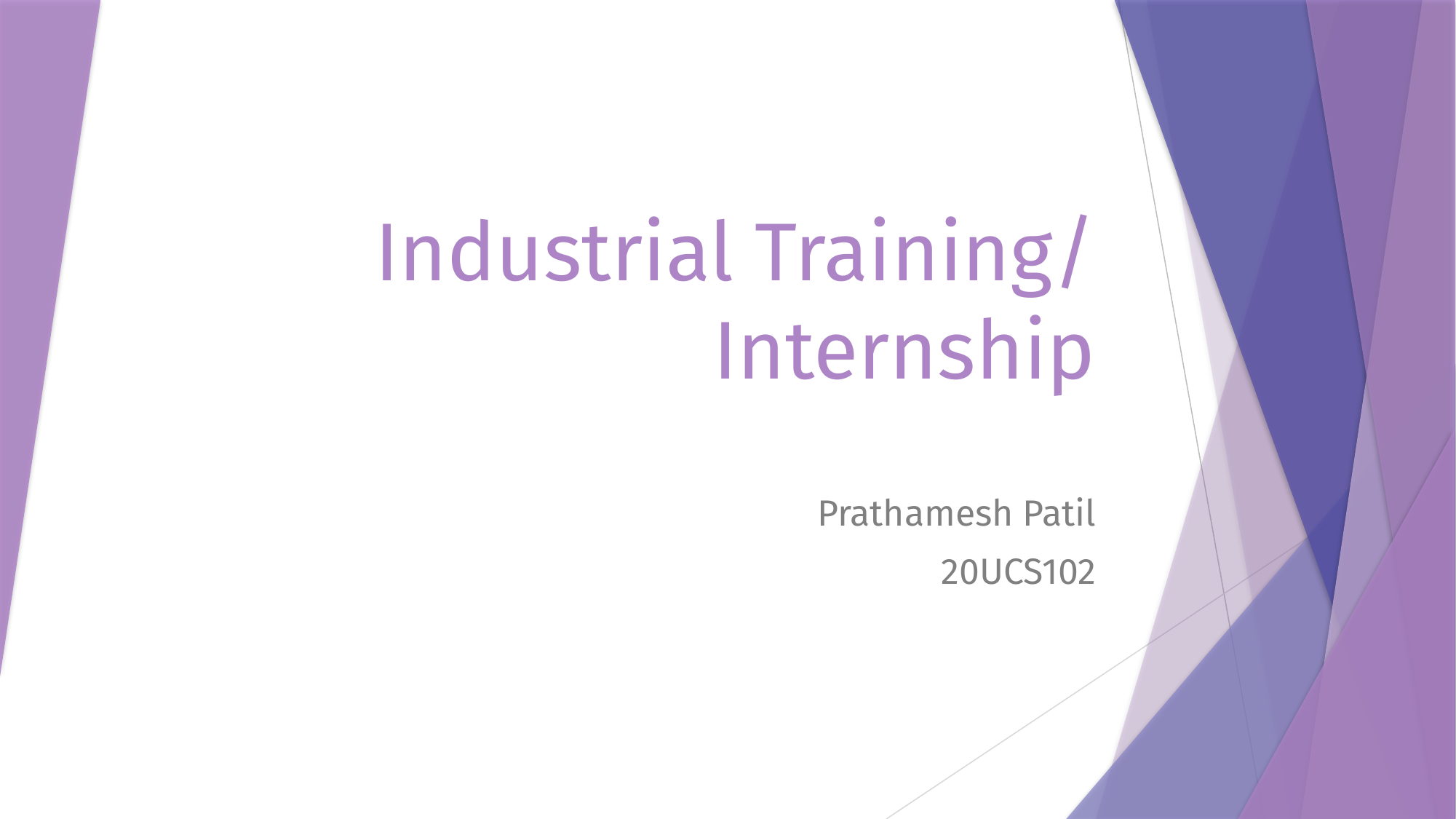

# Industrial Training/ Internship
Prathamesh Patil
20UCS102